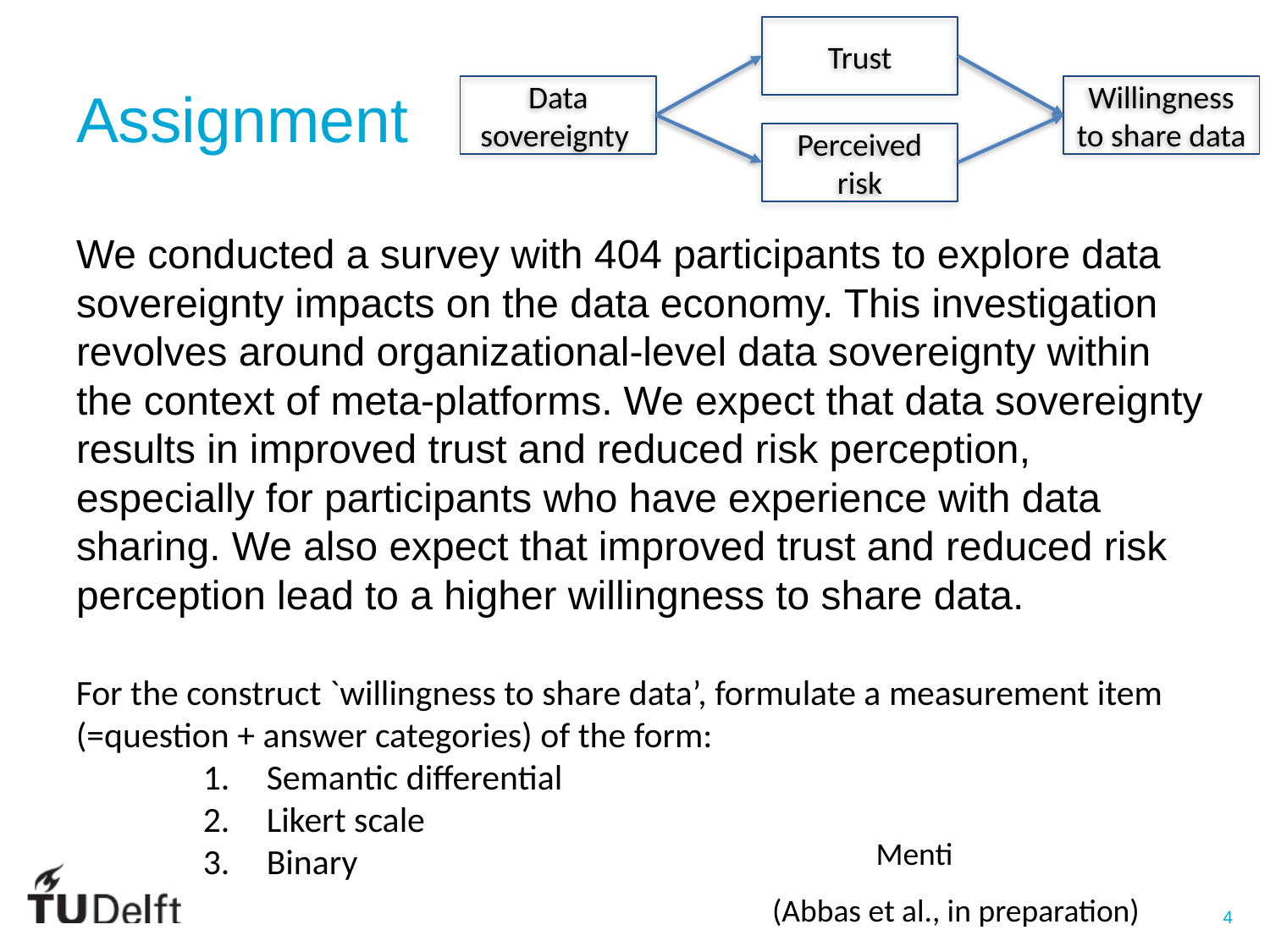

Trust
# Assignment
Willingness to share data
Data sovereignty
Perceived risk
We conducted a survey with 404 participants to explore data sovereignty impacts on the data economy. This investigation revolves around organizational-level data sovereignty within the context of meta-platforms. We expect that data sovereignty results in improved trust and reduced risk perception, especially for participants who have experience with data sharing. We also expect that improved trust and reduced risk perception lead to a higher willingness to share data.
For the construct `willingness to share data’, formulate a measurement item (=question + answer categories) of the form:
Semantic differential
Likert scale
Binary

Menti
(Abbas et al., in preparation)